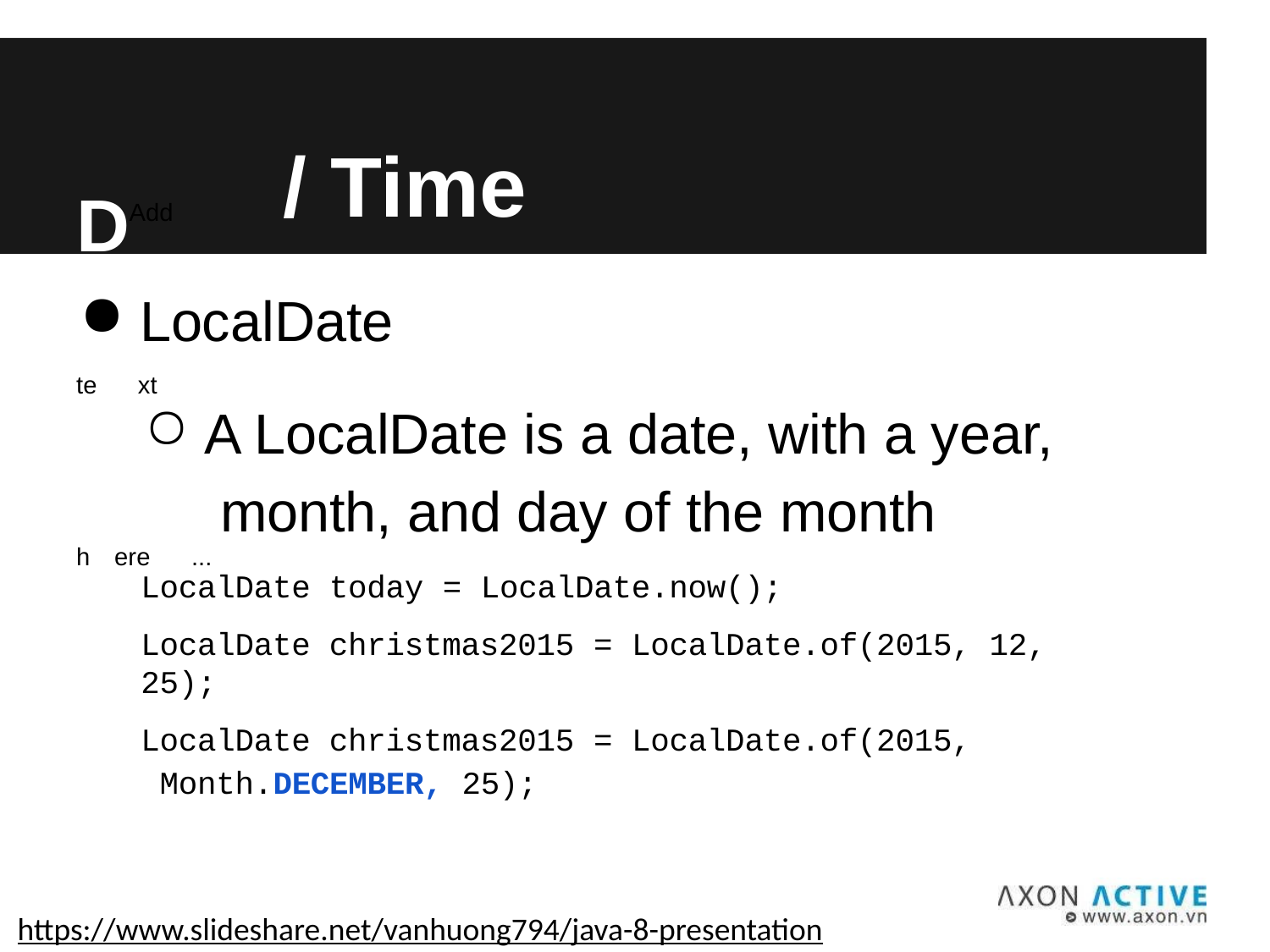

# DAdd teaxt hteree...
/ Time
LocalDate
A LocalDate is a date, with a year,  month, and day of the month
LocalDate today = LocalDate.now();
LocalDate christmas2015 = LocalDate.of(2015, 12, 25);
LocalDate christmas2015 = LocalDate.of(2015,  Month.DECEMBER, 25);

https://www.slideshare.net/vanhuong794/java-8-presentation